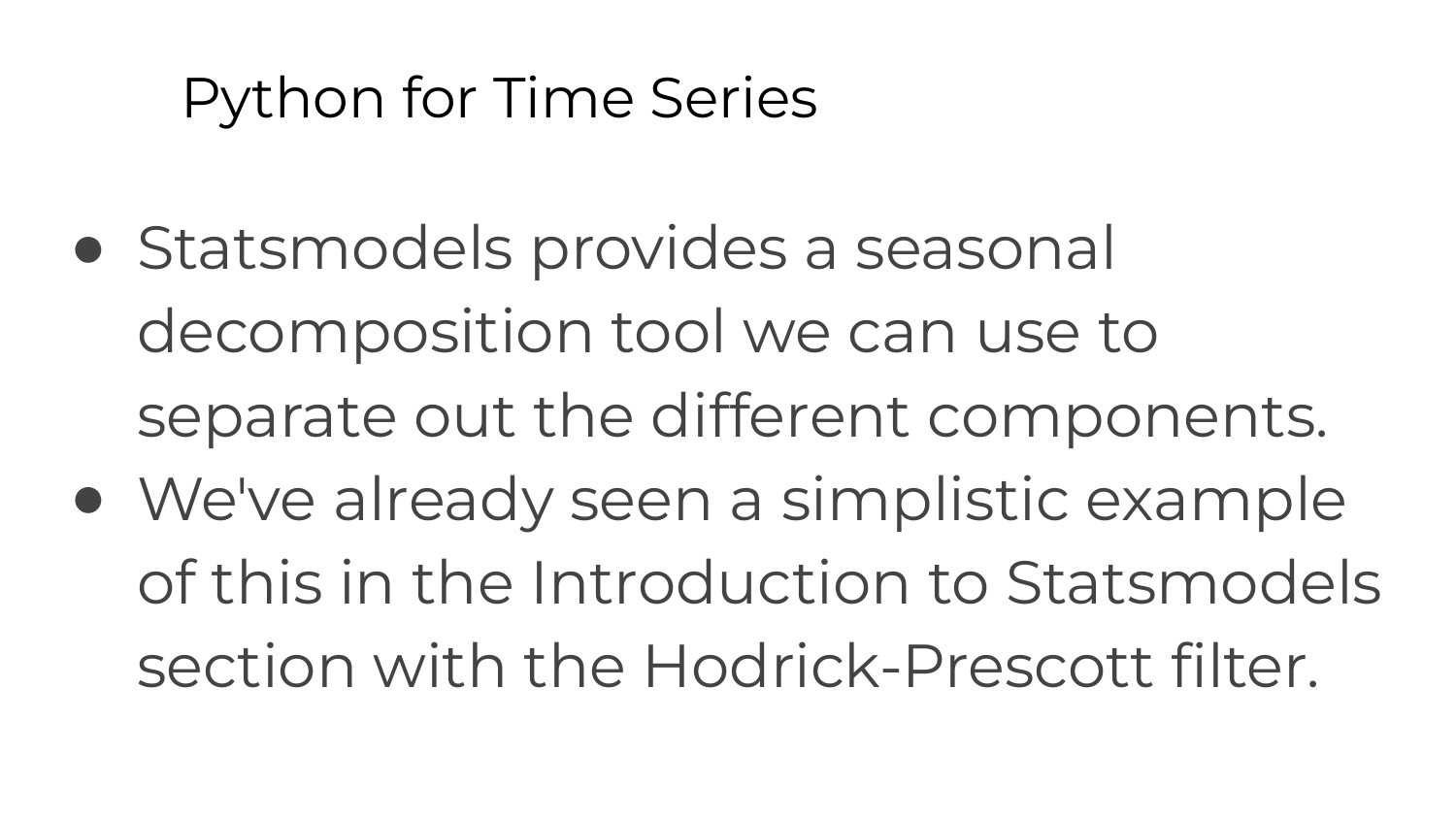

# Python for Time Series

Statsmodels provides a seasonal decomposition tool we can use to separate out the different components.
We've already seen a simplistic example of this in the Introduction to Statsmodels section with the Hodrick-Prescott filter.